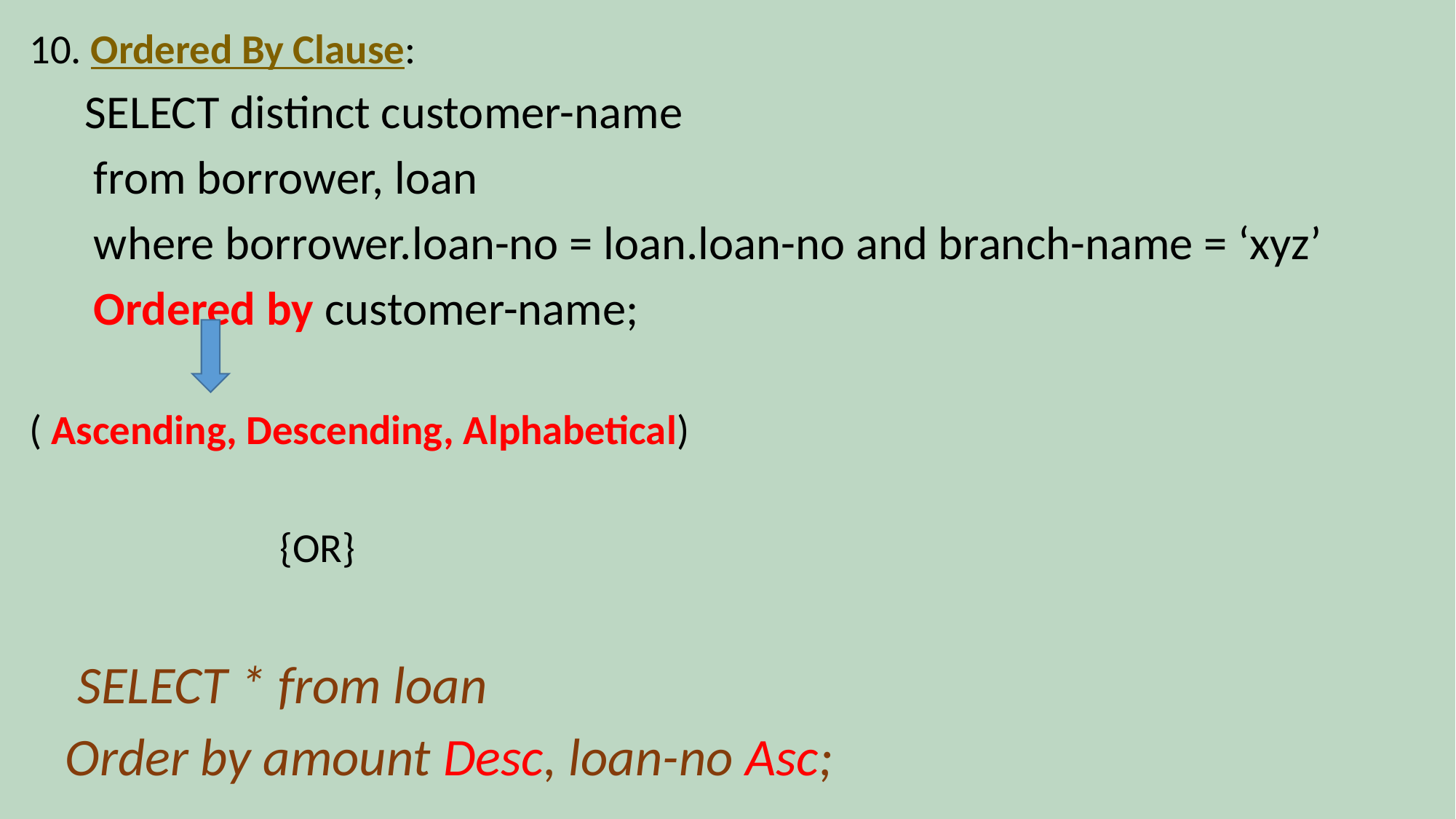

10. Ordered By Clause:
      SELECT distinct customer-name
      from borrower, loan
      where borrower.loan-no = loan.loan-no and branch-name = ‘xyz’
      Ordered by customer-name;

( Ascending, Descending, Alphabetical)

                           {OR}

    SELECT * from loan
   Order by amount Desc, loan-no Asc;